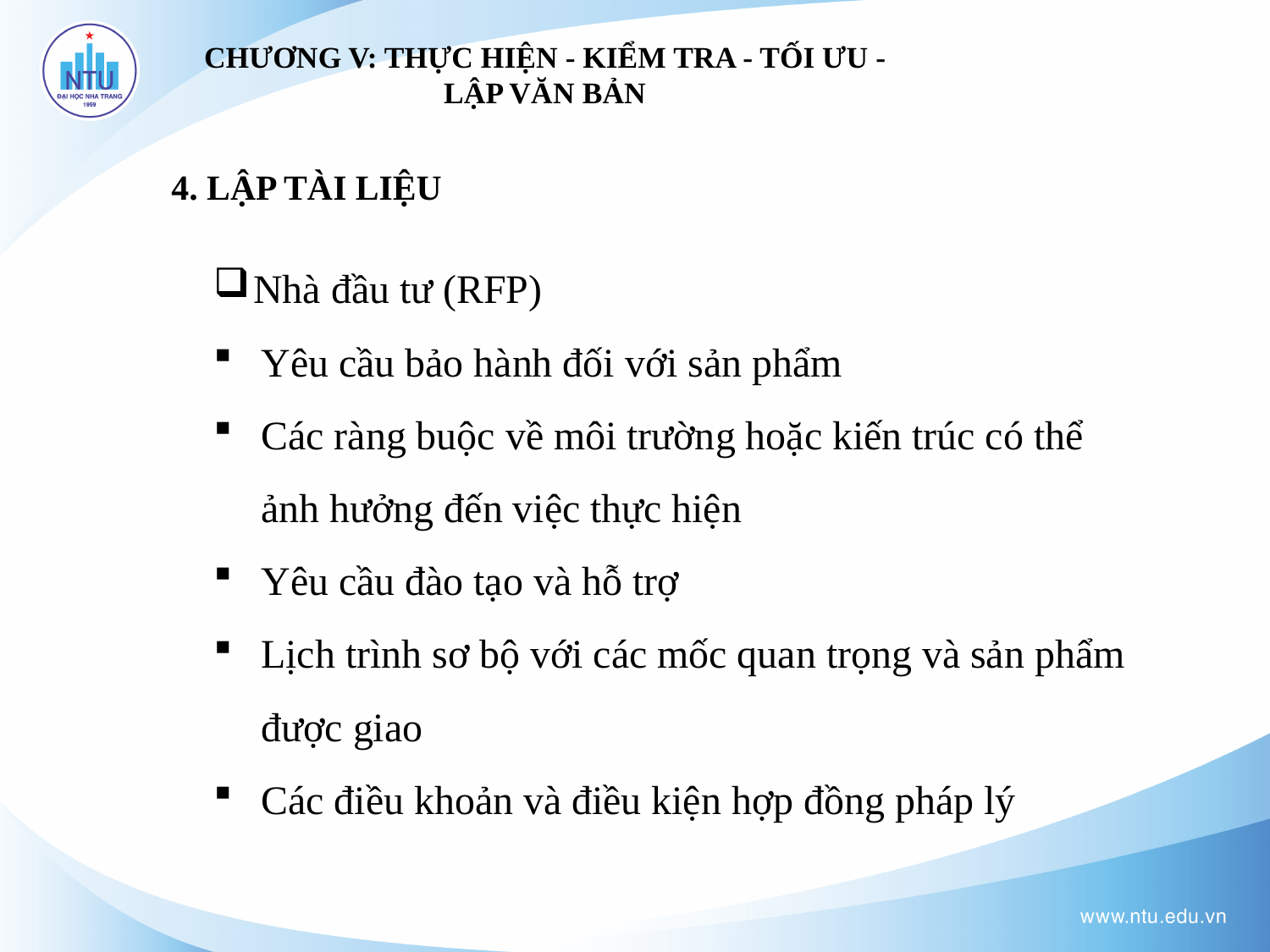

CHƯƠNG V: THỰC HIỆN - KIỂM TRA - TỐI ƯU - LẬP VĂN BẢN
4. LẬP TÀI LIỆU
Nhà đầu tư (RFP)
Yêu cầu bảo hành đối với sản phẩm
Các ràng buộc về môi trường hoặc kiến trúc có thể ảnh hưởng đến việc thực hiện
Yêu cầu đào tạo và hỗ trợ
Lịch trình sơ bộ với các mốc quan trọng và sản phẩm được giao
Các điều khoản và điều kiện hợp đồng pháp lý